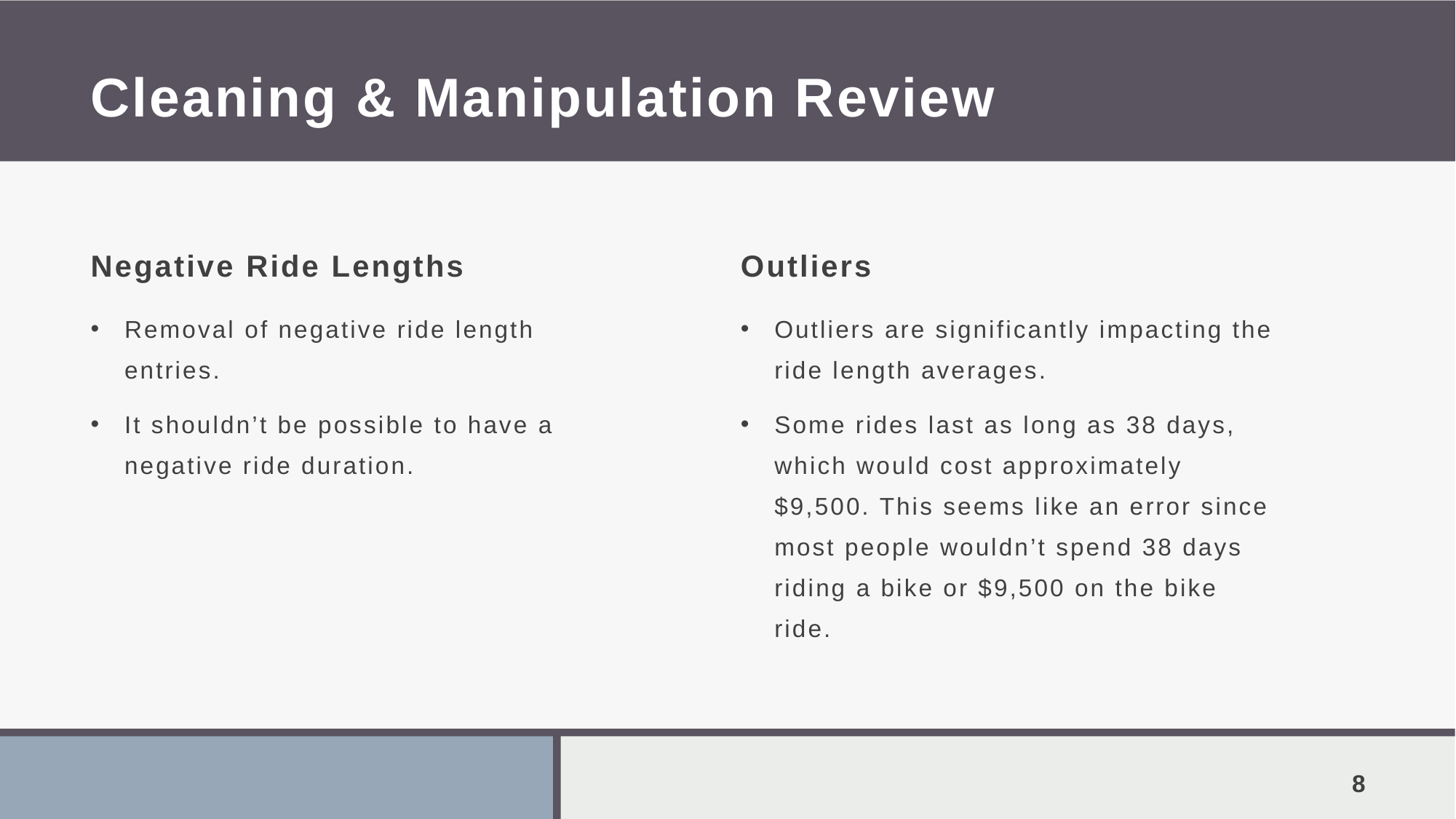

# Cleaning & Manipulation Review
Outliers
Negative Ride Lengths
Removal of negative ride length entries.
It shouldn’t be possible to have a negative ride duration.
Outliers are significantly impacting the ride length averages.
Some rides last as long as 38 days, which would cost approximately $9,500. This seems like an error since most people wouldn’t spend 38 days riding a bike or $9,500 on the bike ride.
8